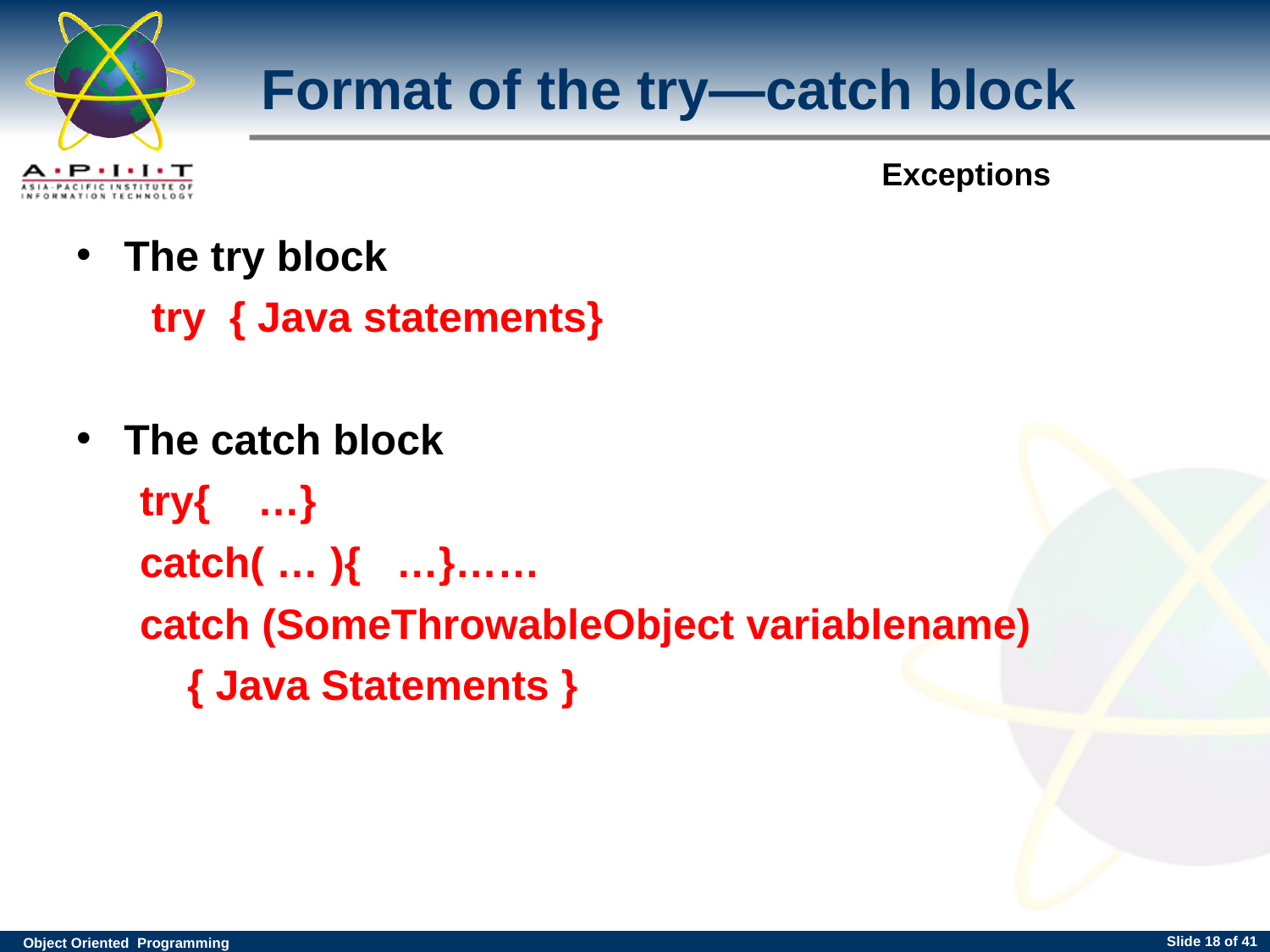

# Format of the try—catch block
The try block
 try  { Java statements}

The catch block
try{    …}
catch( … ){   …}……
catch (SomeThrowableObject variablename)
    { Java Statements }

Slide 18 of 41